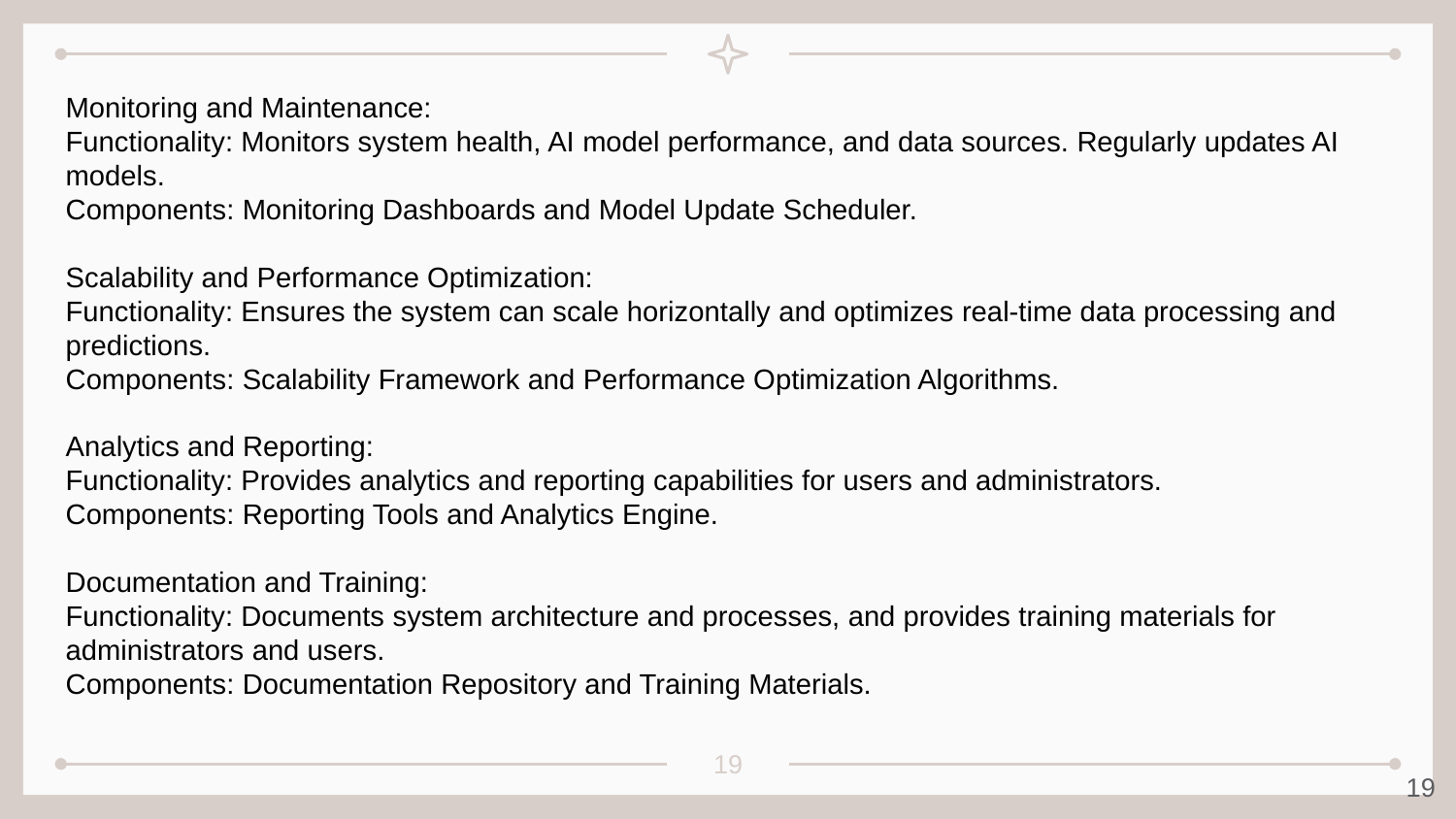

Monitoring and Maintenance:
Functionality: Monitors system health, AI model performance, and data sources. Regularly updates AI models.
Components: Monitoring Dashboards and Model Update Scheduler.

Scalability and Performance Optimization:
Functionality: Ensures the system can scale horizontally and optimizes real-time data processing and predictions.
Components: Scalability Framework and Performance Optimization Algorithms.

Analytics and Reporting:
Functionality: Provides analytics and reporting capabilities for users and administrators.
Components: Reporting Tools and Analytics Engine.

Documentation and Training:
Functionality: Documents system architecture and processes, and provides training materials for administrators and users.
Components: Documentation Repository and Training Materials.
19
19